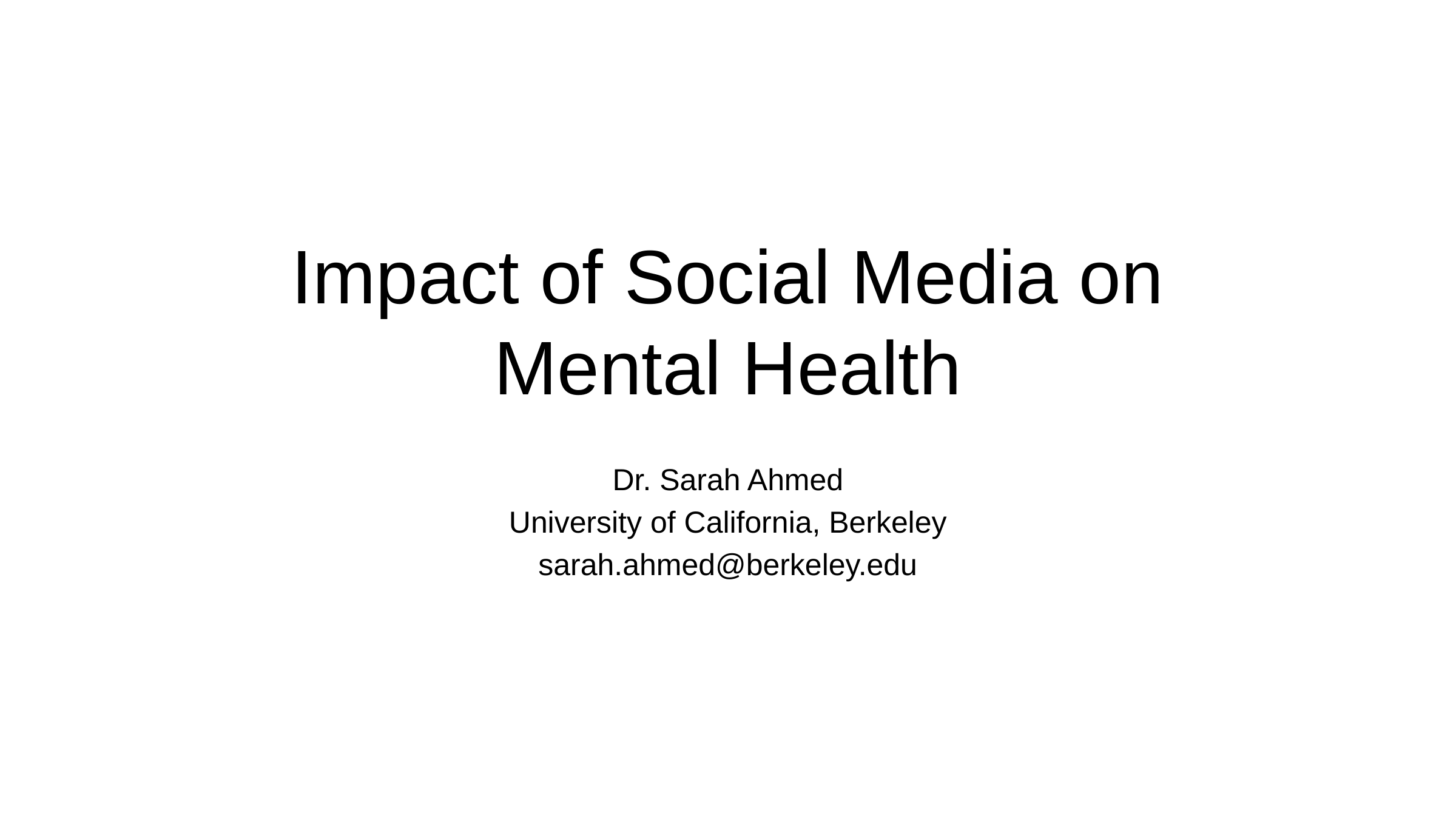

# Impact of Social Media on Mental Health
Dr. Sarah Ahmed
University of California, Berkeley
sarah.ahmed@berkeley.edu